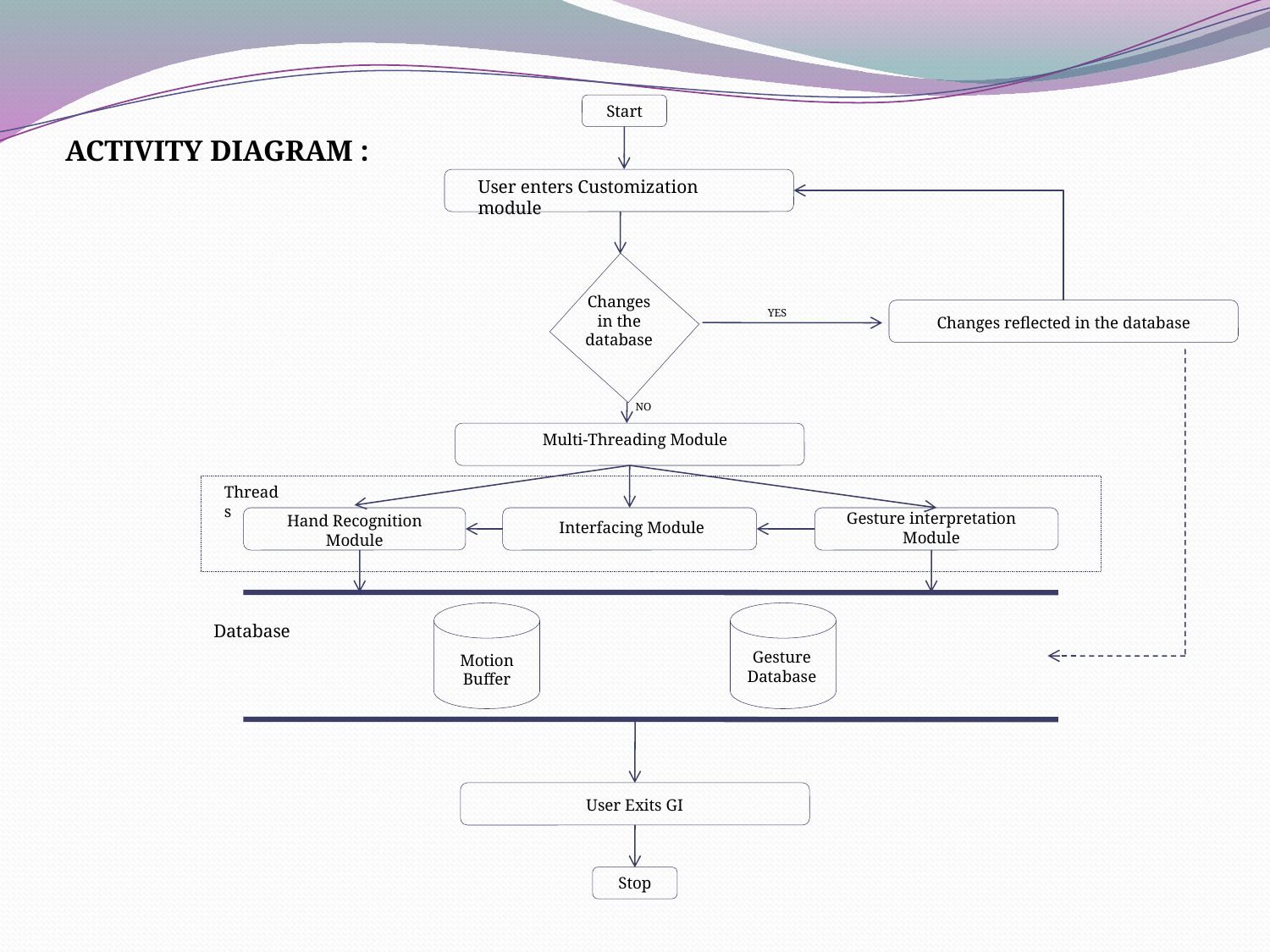

Start
ACTIVITY DIAGRAM :

User enters Customization module

Changes in the database
YES

Changes reflected in the database
NO

Multi-Threading Module

Threads
Gesture interpretation Module
Hand Recognition Module

Interfacing Module

Motion Buffer

Gesture Database
Database

User Exits GI

Stop